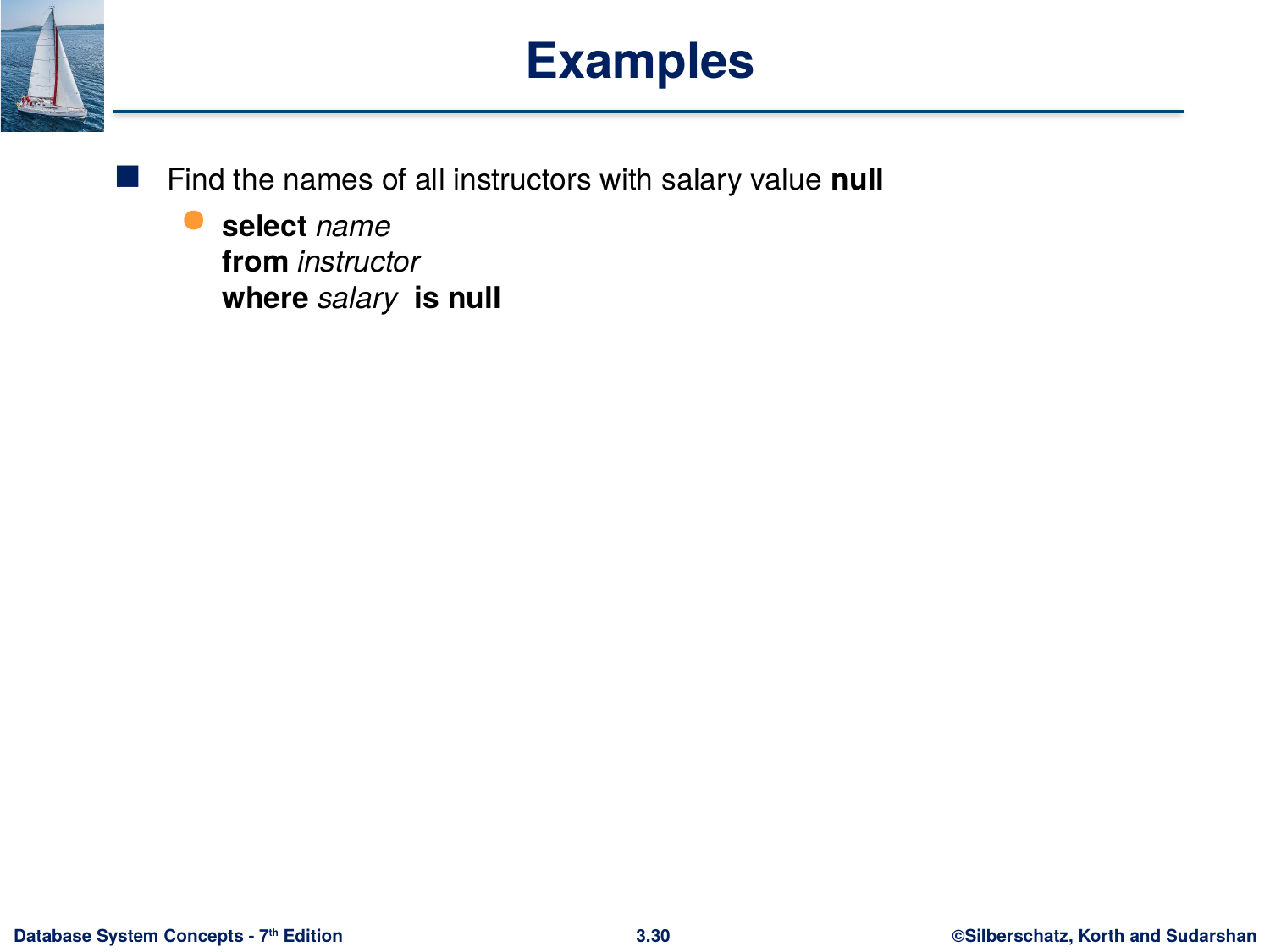

# Examples
Find the names of all instructors with salary value null
select name
from instructor
where salary  is null